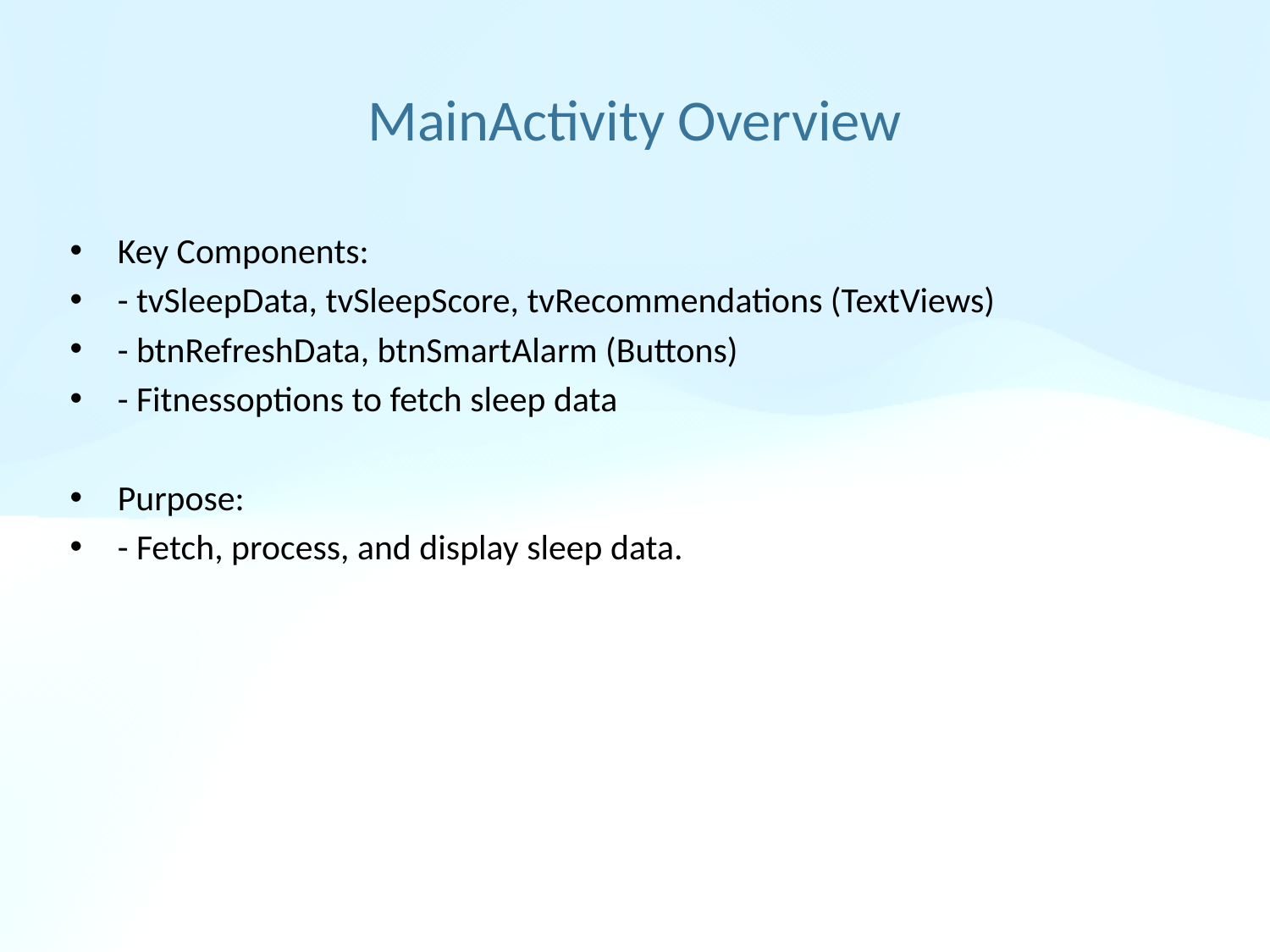

# MainActivity Overview
Key Components:
- tvSleepData, tvSleepScore, tvRecommendations (TextViews)
- btnRefreshData, btnSmartAlarm (Buttons)
- Fitnessoptions to fetch sleep data

Purpose:
- Fetch, process, and display sleep data.